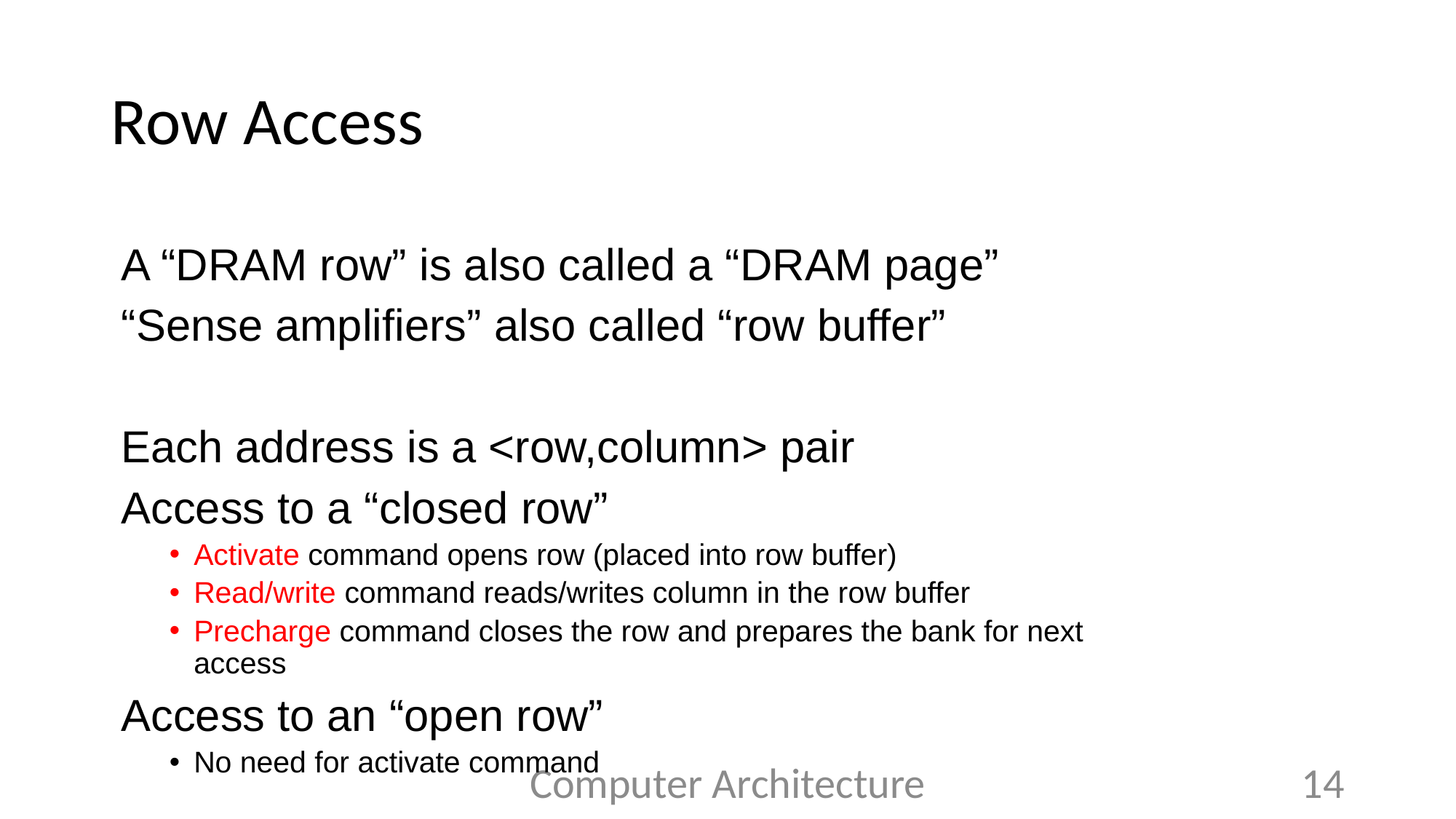

# Row Access

A “DRAM row” is also called a “DRAM page”
“Sense amplifiers” also called “row buffer”

Each address is a <row,column> pair
Access to a “closed row”
Activate command opens row (placed into row buffer)
Read/write command reads/writes column in the row buffer
Precharge command closes the row and prepares the bank for next access
Access to an “open row”
No need for activate command

Computer Architecture
14